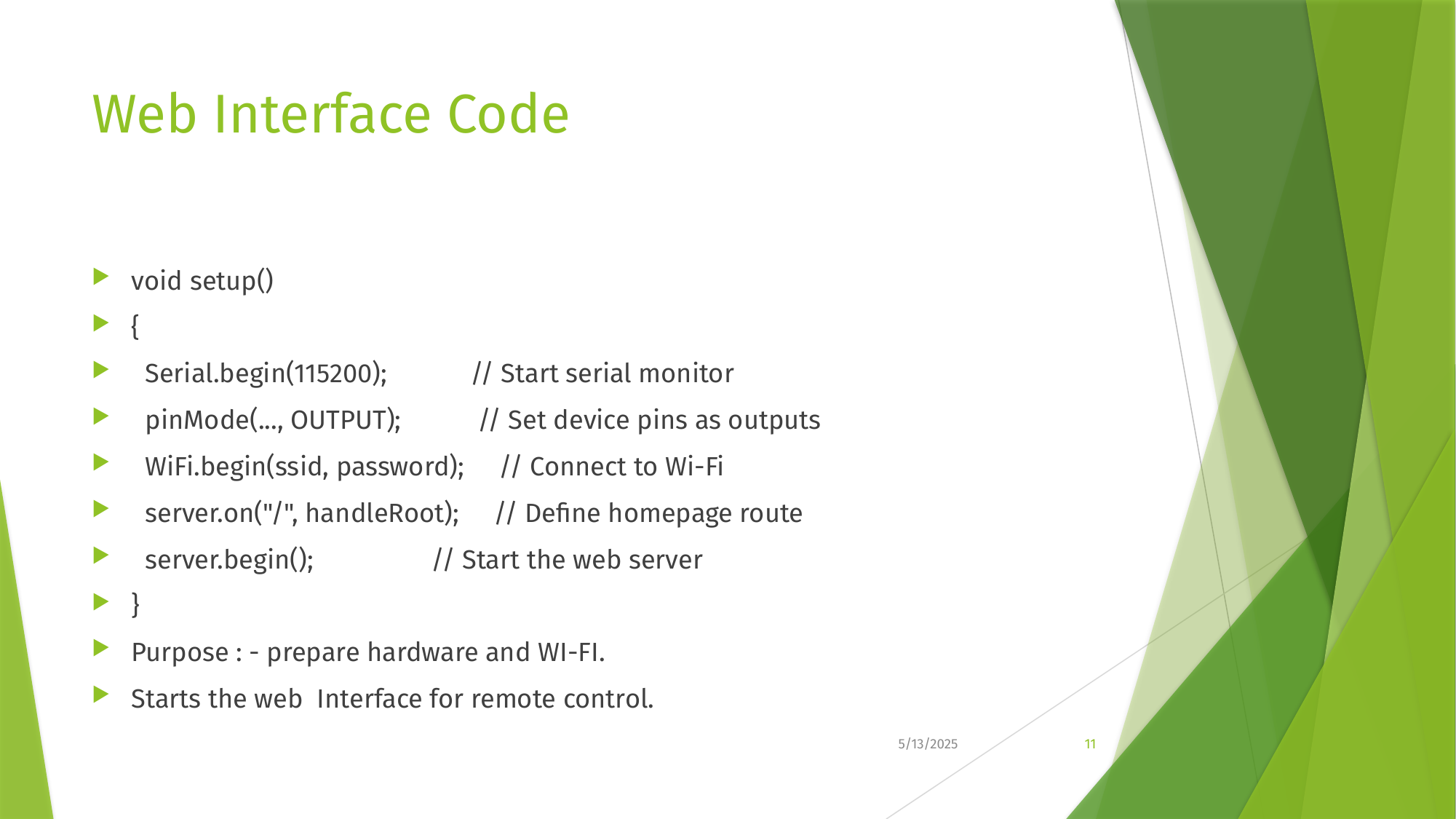

# Web Interface Code
void setup()
{
  Serial.begin(115200);            // Start serial monitor
  pinMode(..., OUTPUT);           // Set device pins as outputs
  WiFi.begin(ssid, password);     // Connect to Wi-Fi
  server.on("/", handleRoot);     // Define homepage route
  server.begin();                 // Start the web server
}
Purpose : - prepare hardware and WI-FI.
Starts the web  Interface for remote control.
5/13/2025
11